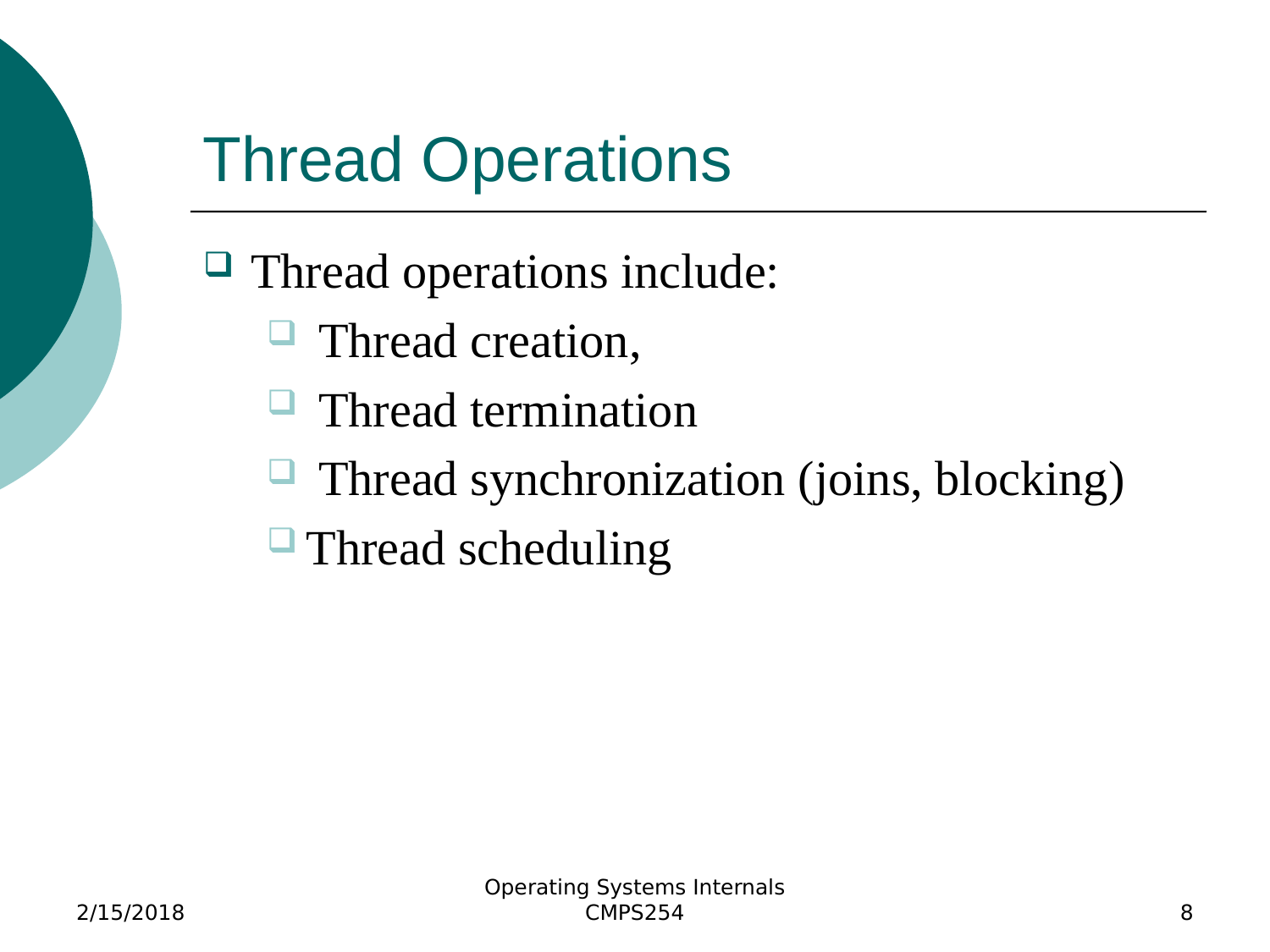

# Thread Operations
Thread operations include:
 Thread creation,
 Thread termination
 Thread synchronization (joins, blocking)
Thread scheduling
2/15/2018
Operating Systems Internals CMPS254
8